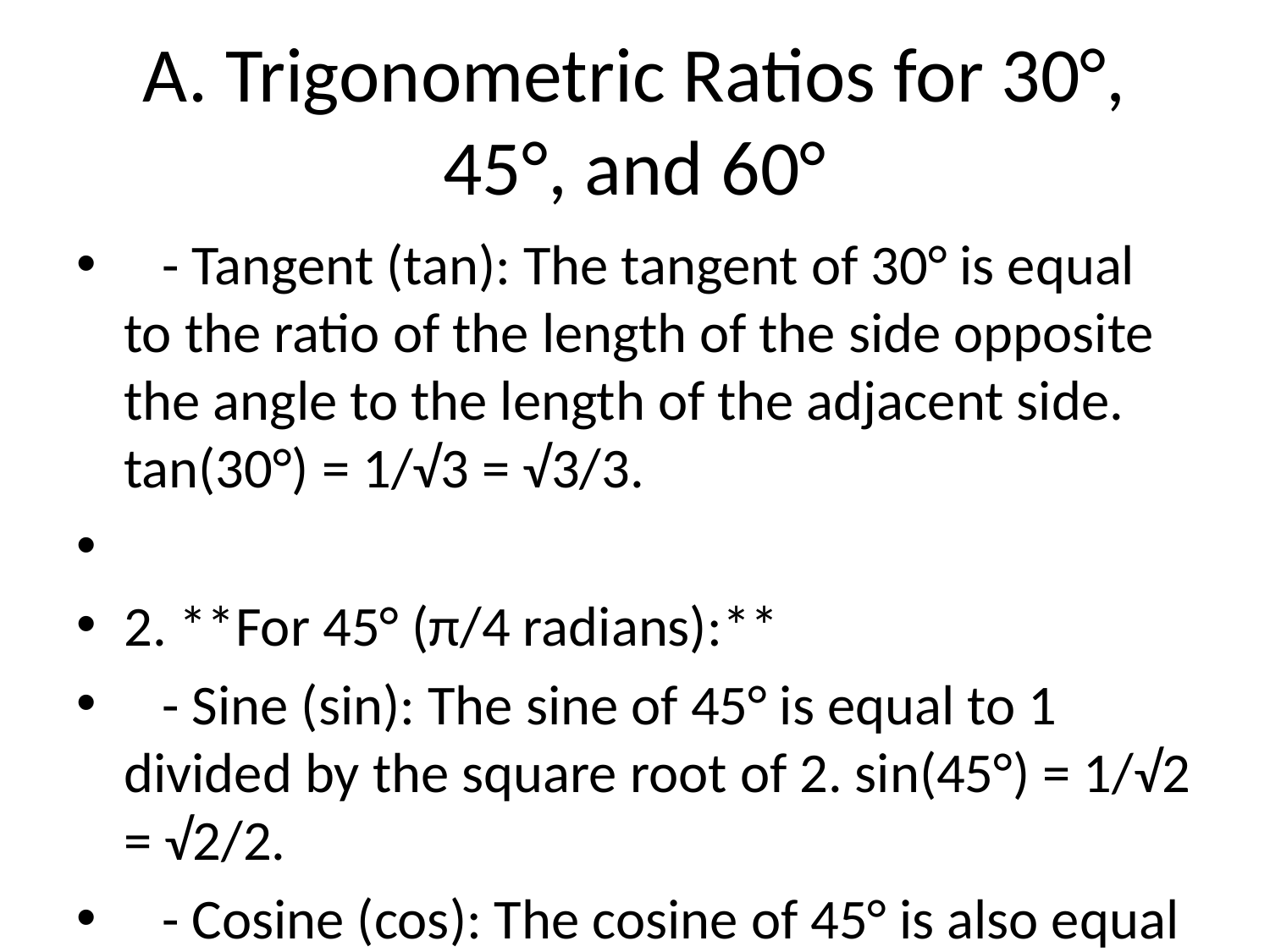

# A. Trigonometric Ratios for 30°, 45°, and 60°
   - Tangent (tan): The tangent of 30° is equal to the ratio of the length of the side opposite the angle to the length of the adjacent side. tan(30°) = 1/√3 = √3/3.

2. **For 45° (π/4 radians):**
   - Sine (sin): The sine of 45° is equal to 1 divided by the square root of 2. sin(45°) = 1/√2 = √2/2.
   - Cosine (cos): The cosine of 45° is also equal to 1 divided by the square root of 2. cos(45°) = 1/√2 = √2/2.
   - Tangent (tan): The tangent of 45° is equal to 1. tan(45°) = 1.

3. **For 60° (π/3 radians):**
   - Sine (sin): The sine of 60° is equal to the ratio of the length of the side opposite the angle to the length of the hypotenuse. sin(60°) = √3/2.